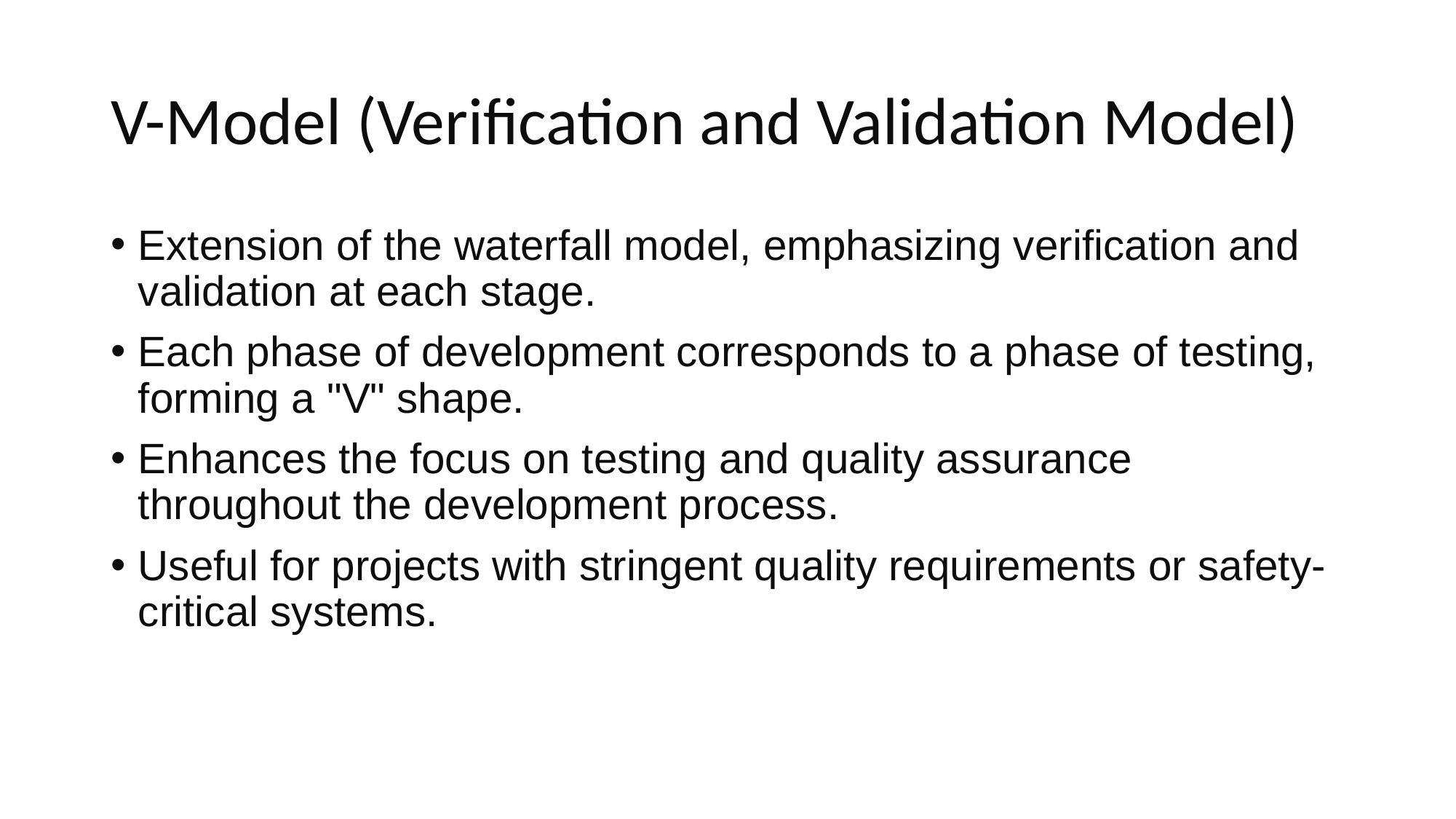

# V-Model (Verification and Validation Model)
Extension of the waterfall model, emphasizing verification and validation at each stage.
Each phase of development corresponds to a phase of testing, forming a "V" shape.
Enhances the focus on testing and quality assurance throughout the development process.
Useful for projects with stringent quality requirements or safety-critical systems.